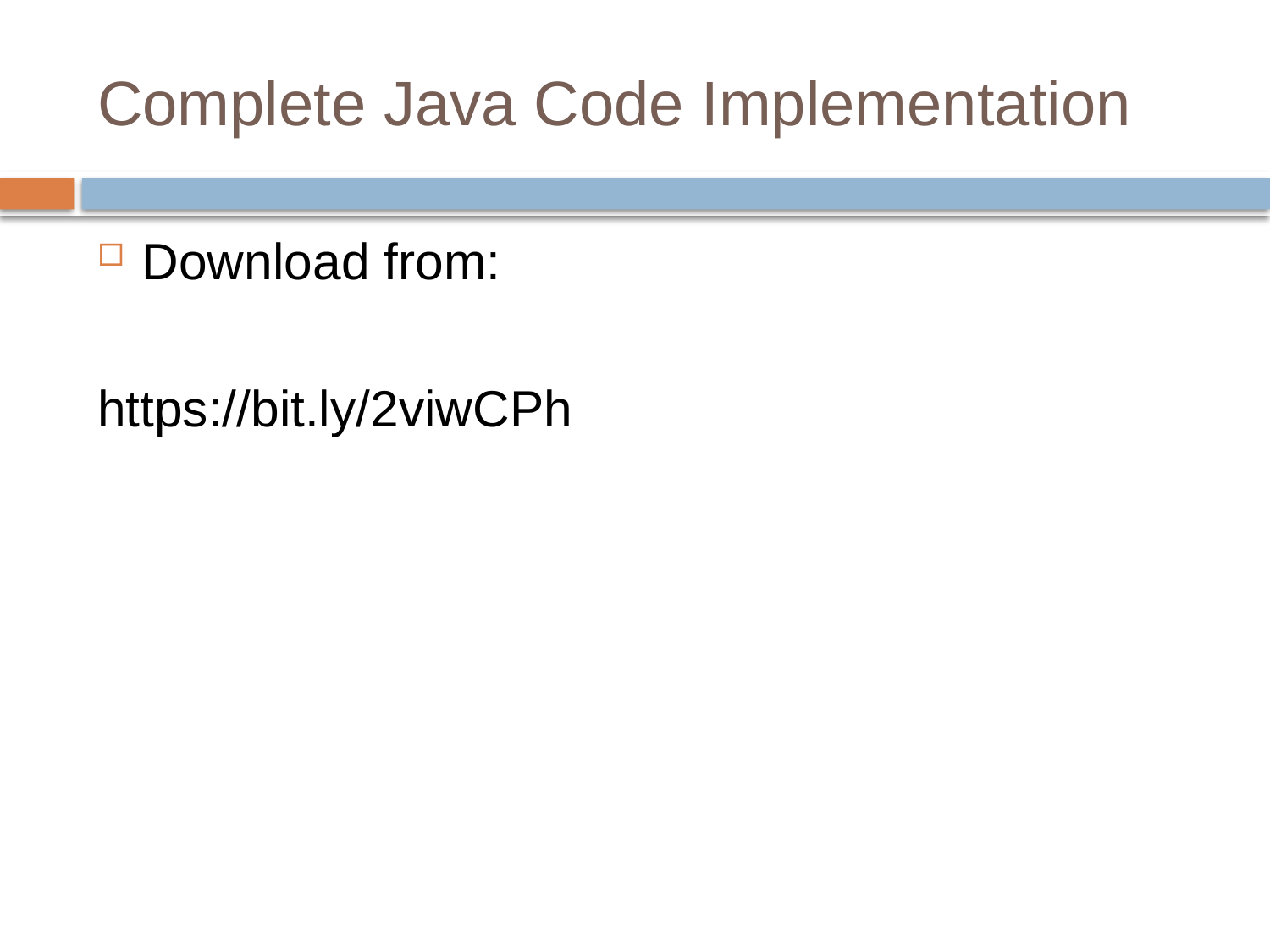

# Complete Java Code Implementation
Download from:

https://bit.ly/2viwCPh